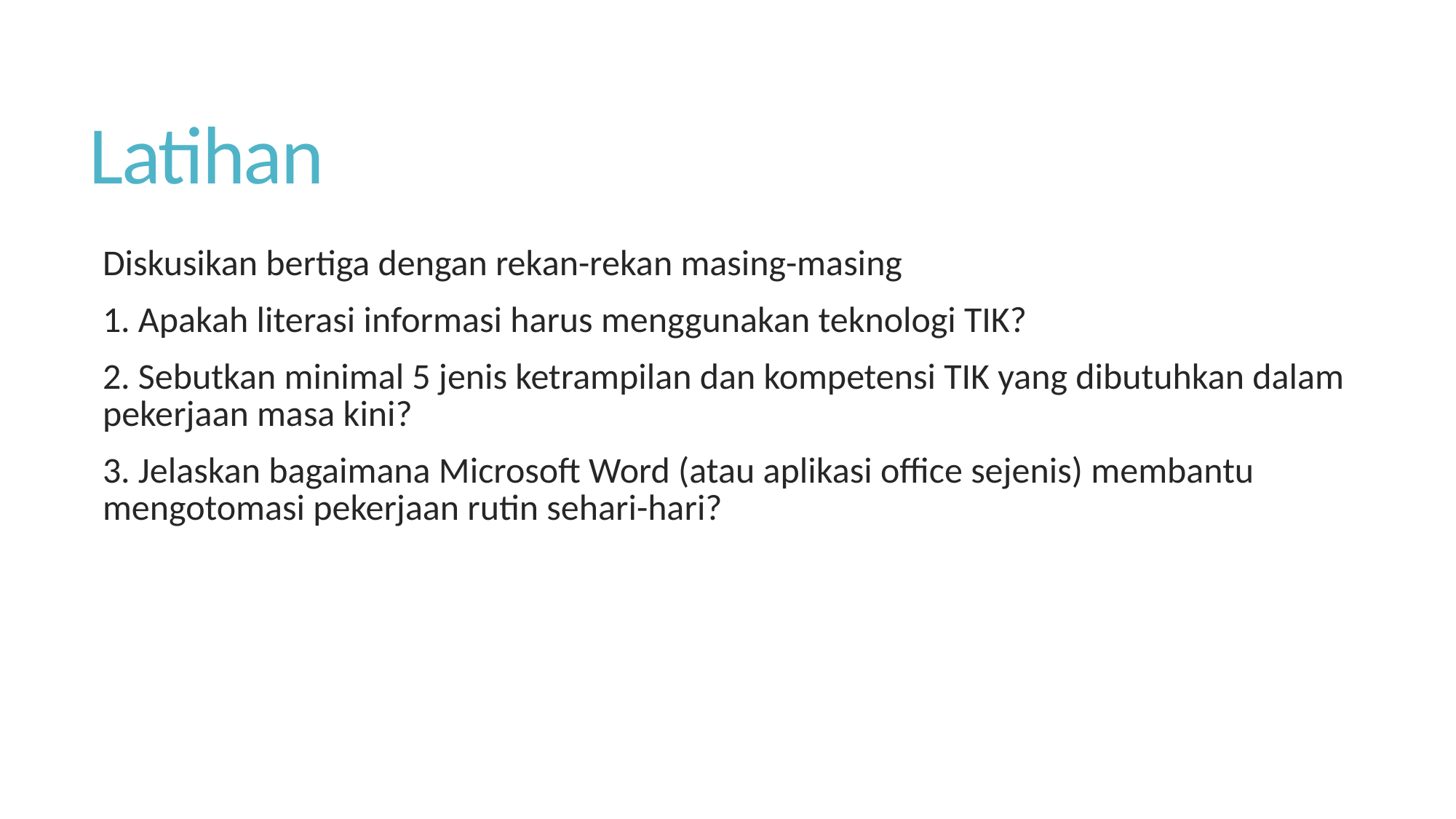

# Latihan
Diskusikan bertiga dengan rekan-rekan masing-masing
1. Apakah literasi informasi harus menggunakan teknologi TIK?
2. Sebutkan minimal 5 jenis ketrampilan dan kompetensi TIK yang dibutuhkan dalam pekerjaan masa kini?
3. Jelaskan bagaimana Microsoft Word (atau aplikasi office sejenis) membantu mengotomasi pekerjaan rutin sehari-hari?